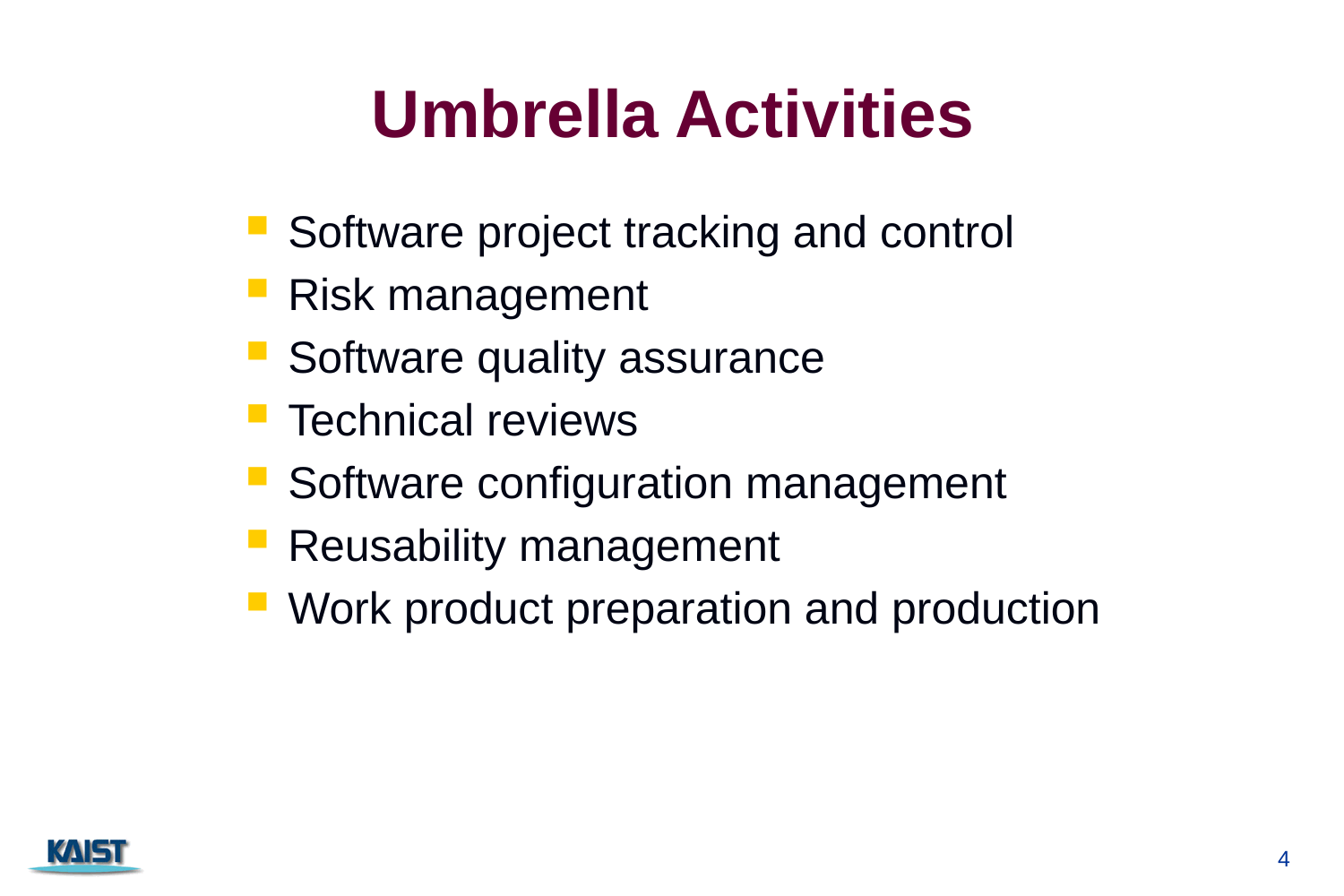

# Umbrella Activities
Software project tracking and control
Risk management
Software quality assurance
Technical reviews
Software configuration management
Reusability management
Work product preparation and production
4